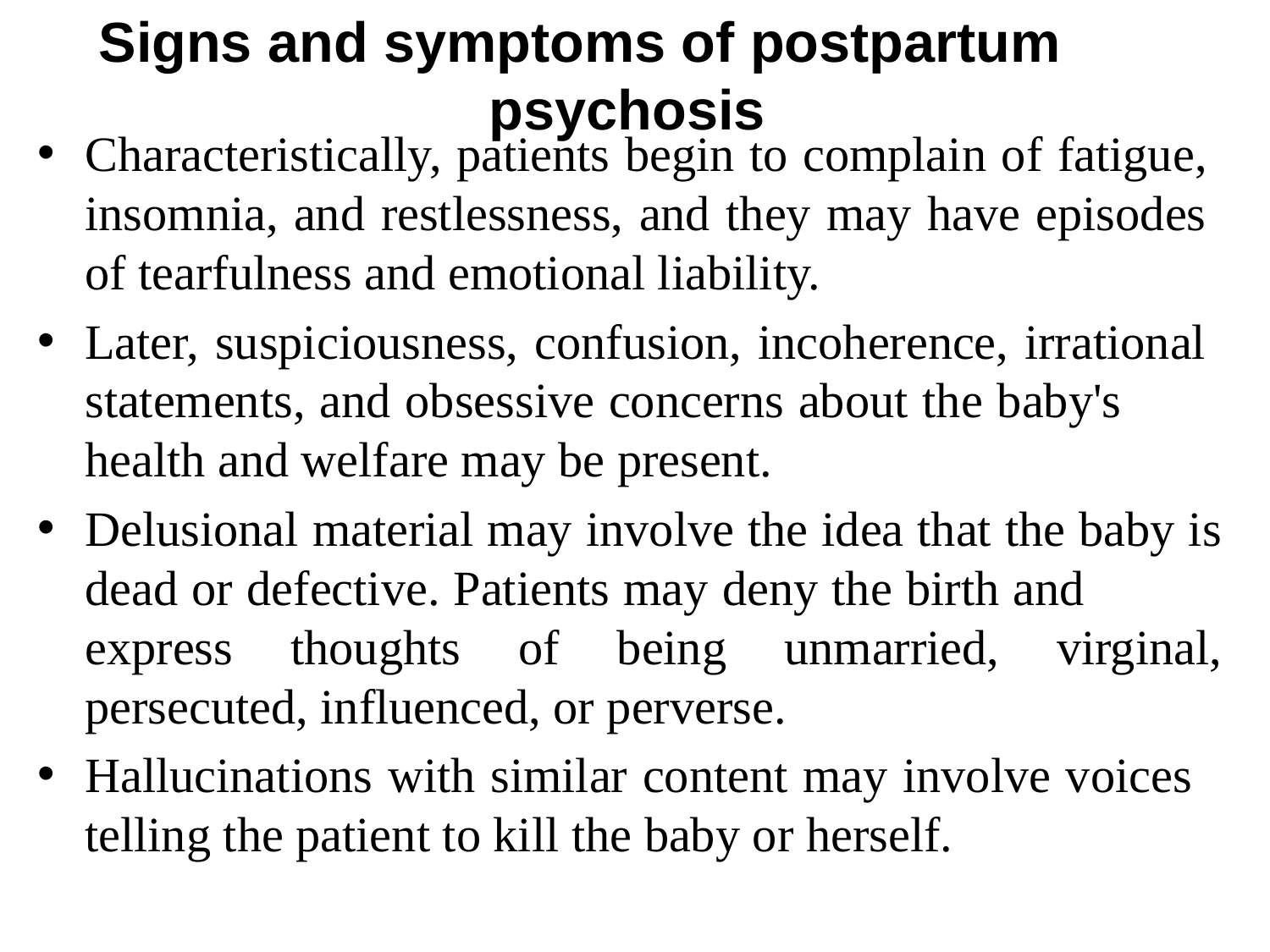

# Signs and symptoms of postpartum        psychosis
Characteristically, patients begin to complain of fatigue,  insomnia, and restlessness, and they may have episodes  of tearfulness and emotional liability.
Later, suspiciousness, confusion, incoherence, irrational  statements, and obsessive concerns about the baby's        health and welfare may be present.
Delusional material may involve the idea that the baby is dead or defective. Patients may deny the birth and           express thoughts of being unmarried, virginal, persecuted, influenced, or perverse.
Hallucinations with similar content may involve voices   telling the patient to kill the baby or herself.